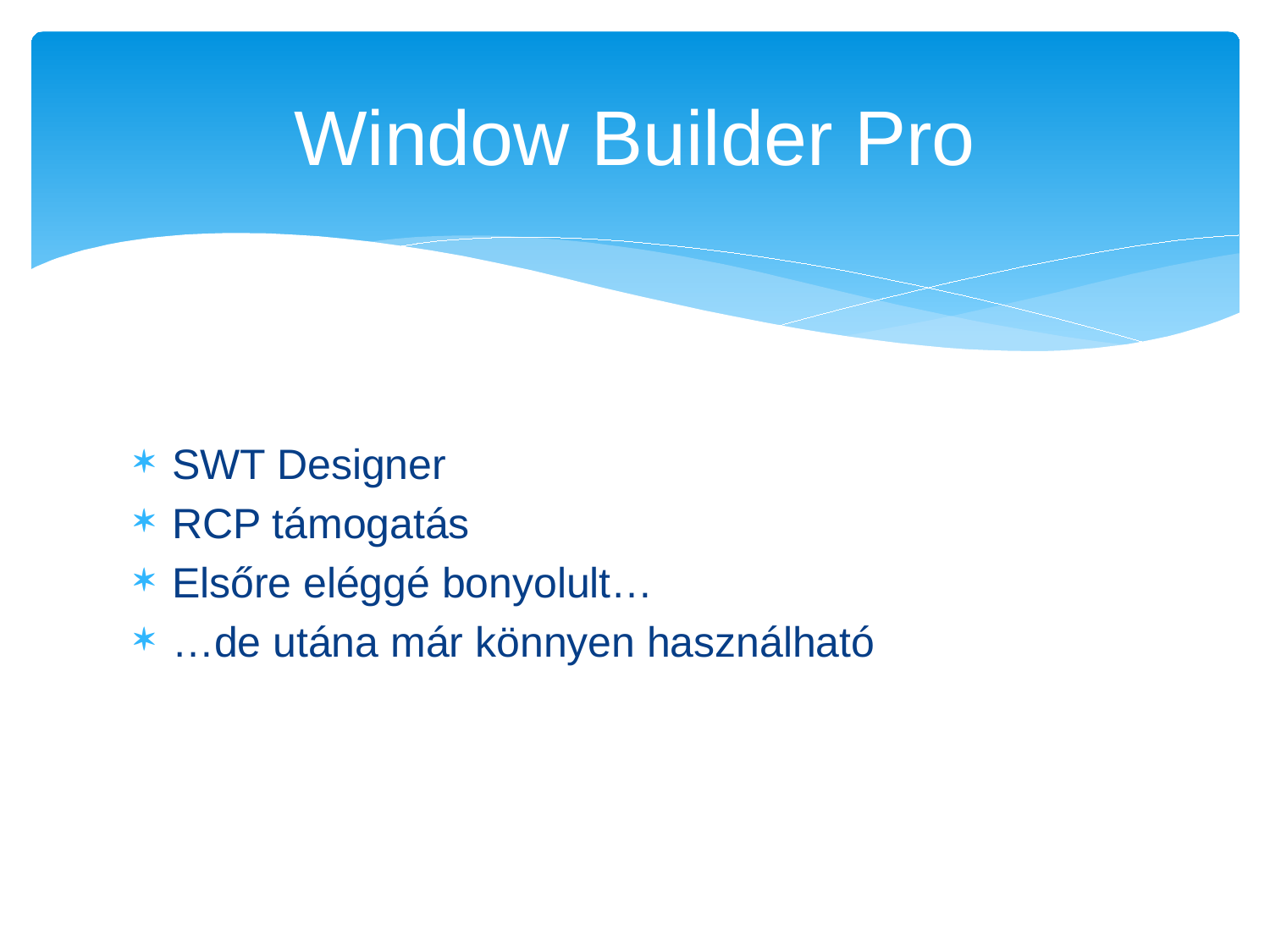

# Window Builder Pro

SWT Designer
RCP támogatás
Elsőre eléggé bonyolult…
…de utána már könnyen használható